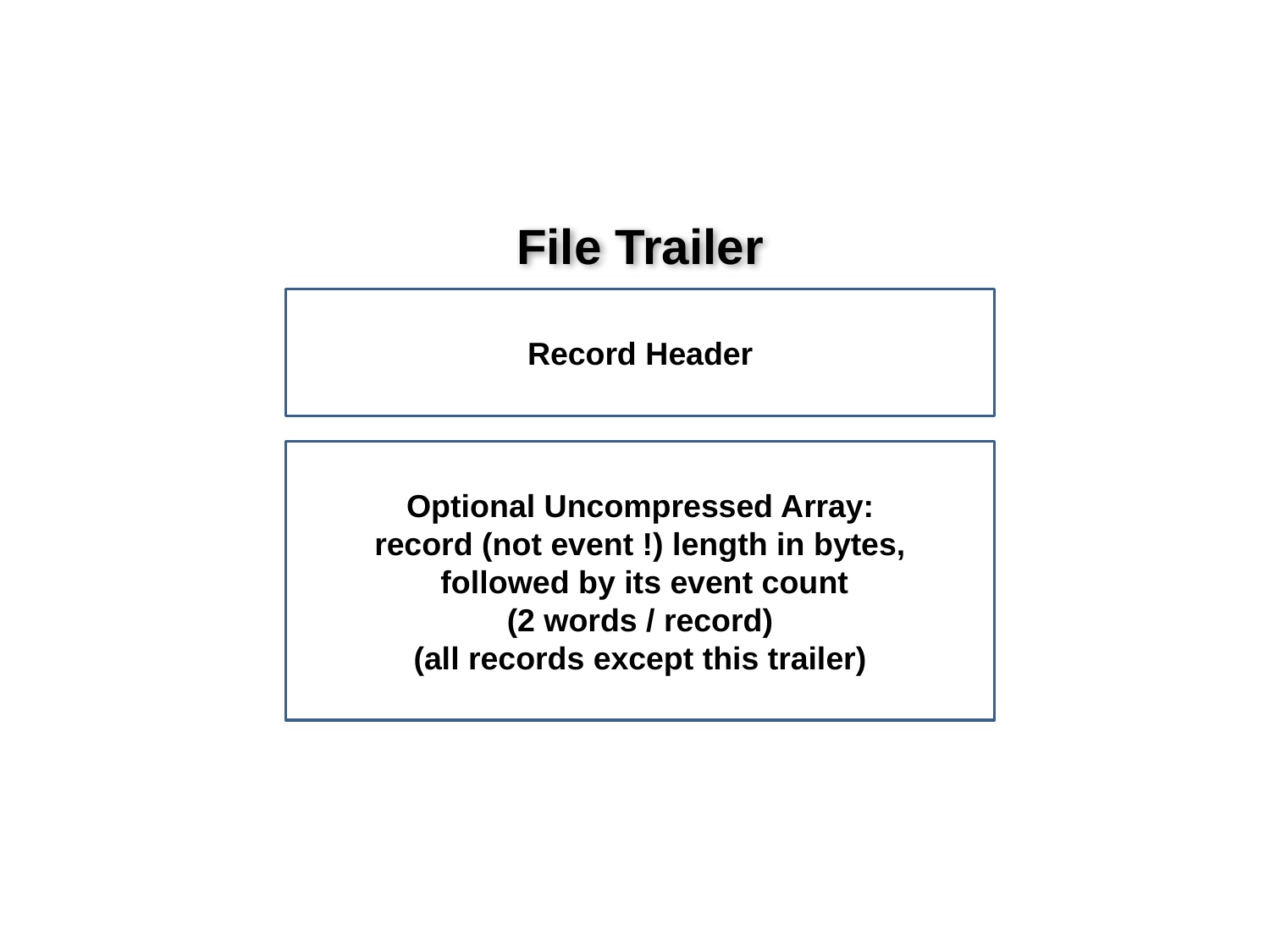

File Trailer

Record Header

Optional Uncompressed Array:
record (not event !) length in bytes,
 followed by its event count
(2 words / record)
(all records except this trailer)